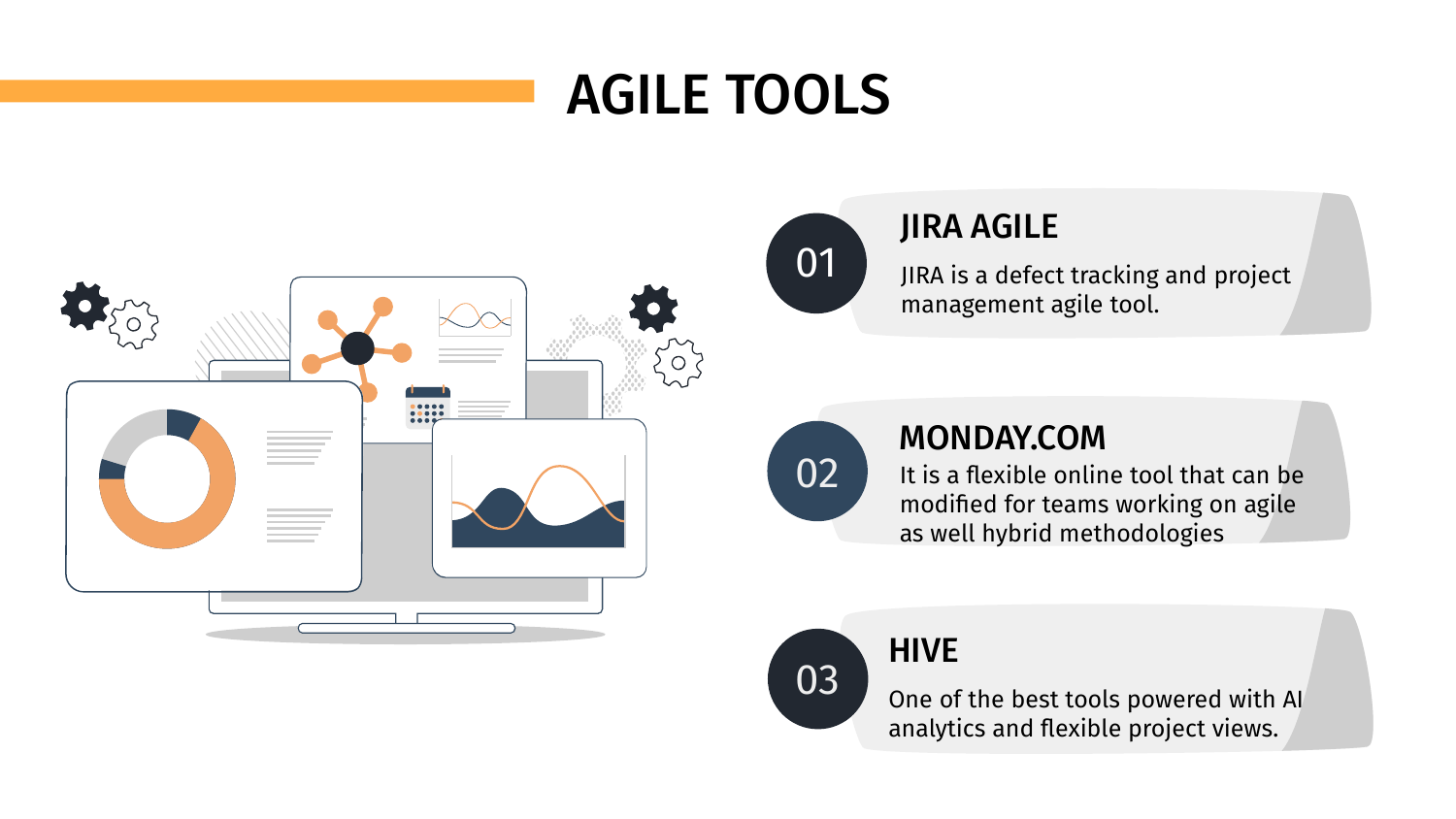

AGILE TOOLS

JIRA AGILE

01
JIRA is a defect tracking and project management agile tool.

MONDAY.COM

02
It is a flexible online tool that can be modified for teams working on agile as well hybrid methodologies

HIVE

03
One of the best tools powered with AI analytics and flexible project views.